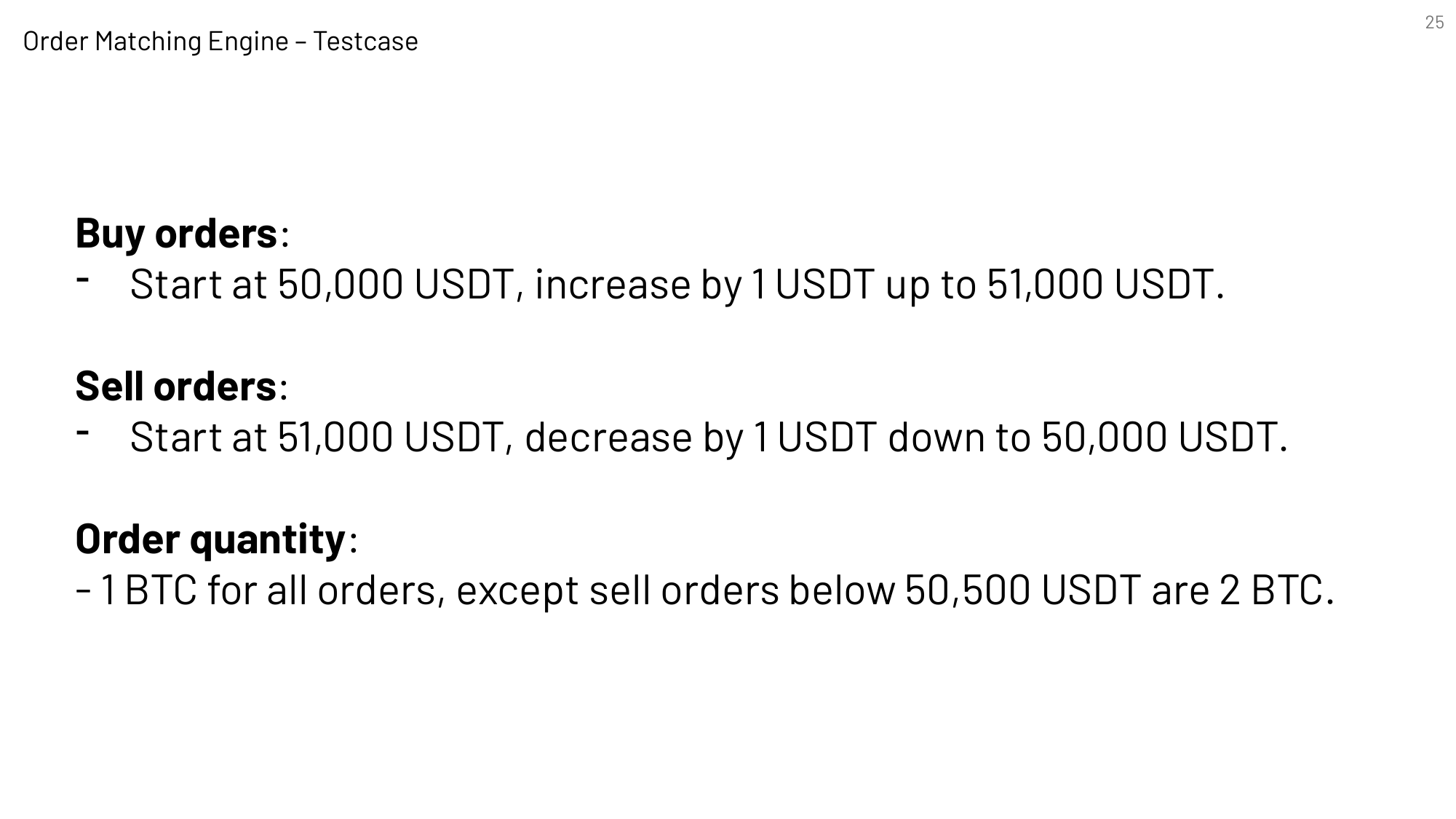

25
Order Matching Engine – Testcase
Buy orders:
Start at 50,000 USDT, increase by 1 USDT up to 51,000 USDT.

Sell orders:
Start at 51,000 USDT, decrease by 1 USDT down to 50,000 USDT.

Order quantity:
- 1 BTC for all orders, except sell orders below 50,500 USDT are 2 BTC.